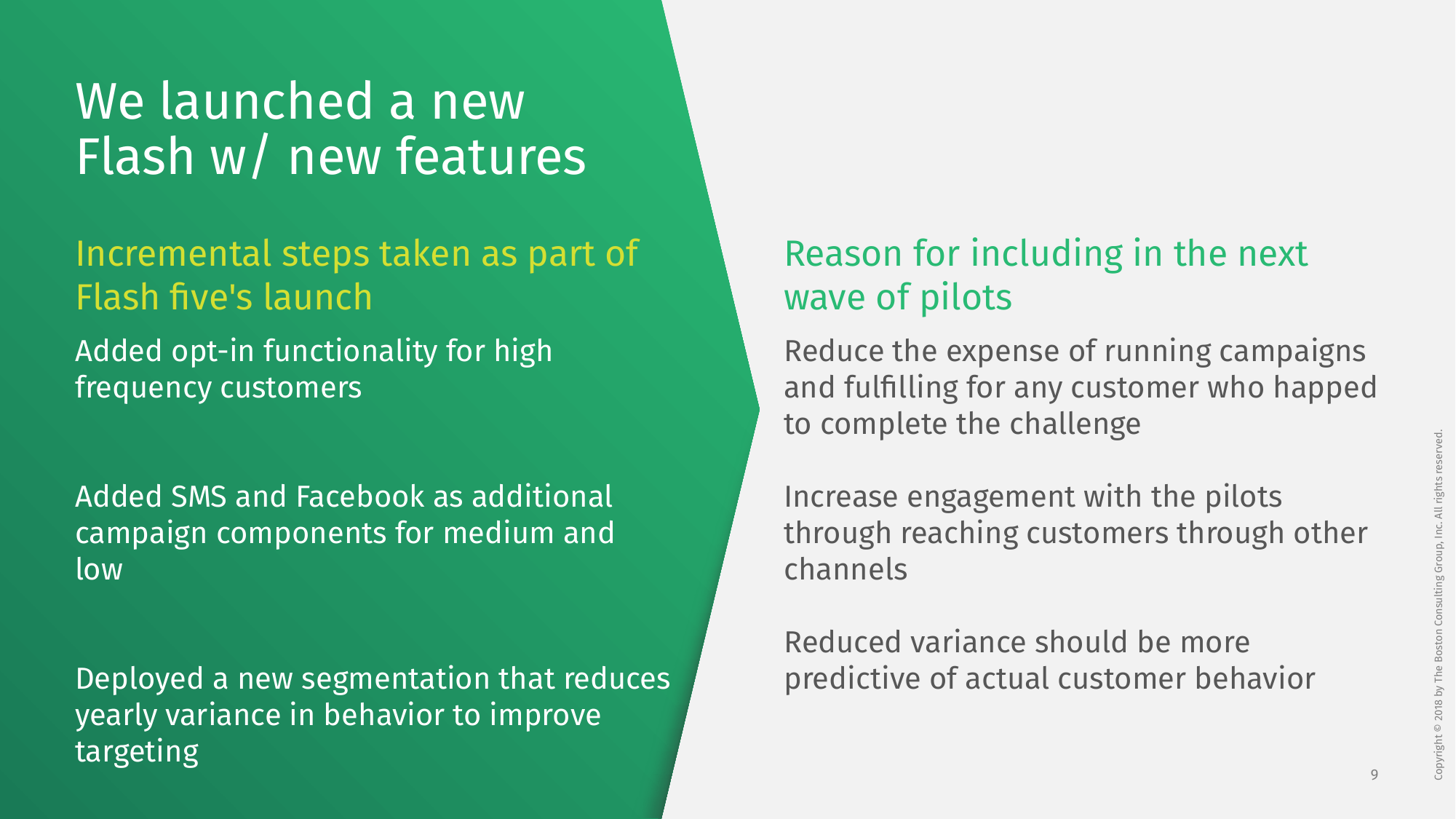

# We launched a new Flash w/ new features
Incremental steps taken as part of Flash five's launch
Reason for including in the next wave of pilots
Added opt-in functionality for high frequency customers

Added SMS and Facebook as additional campaign components for medium and low

Deployed a new segmentation that reduces yearly variance in behavior to improve targeting

Reduce the expense of running campaigns and fulfilling for any customer who happed to complete the challenge

Increase engagement with the pilots through reaching customers through other channels

Reduced variance should be more predictive of actual customer behavior